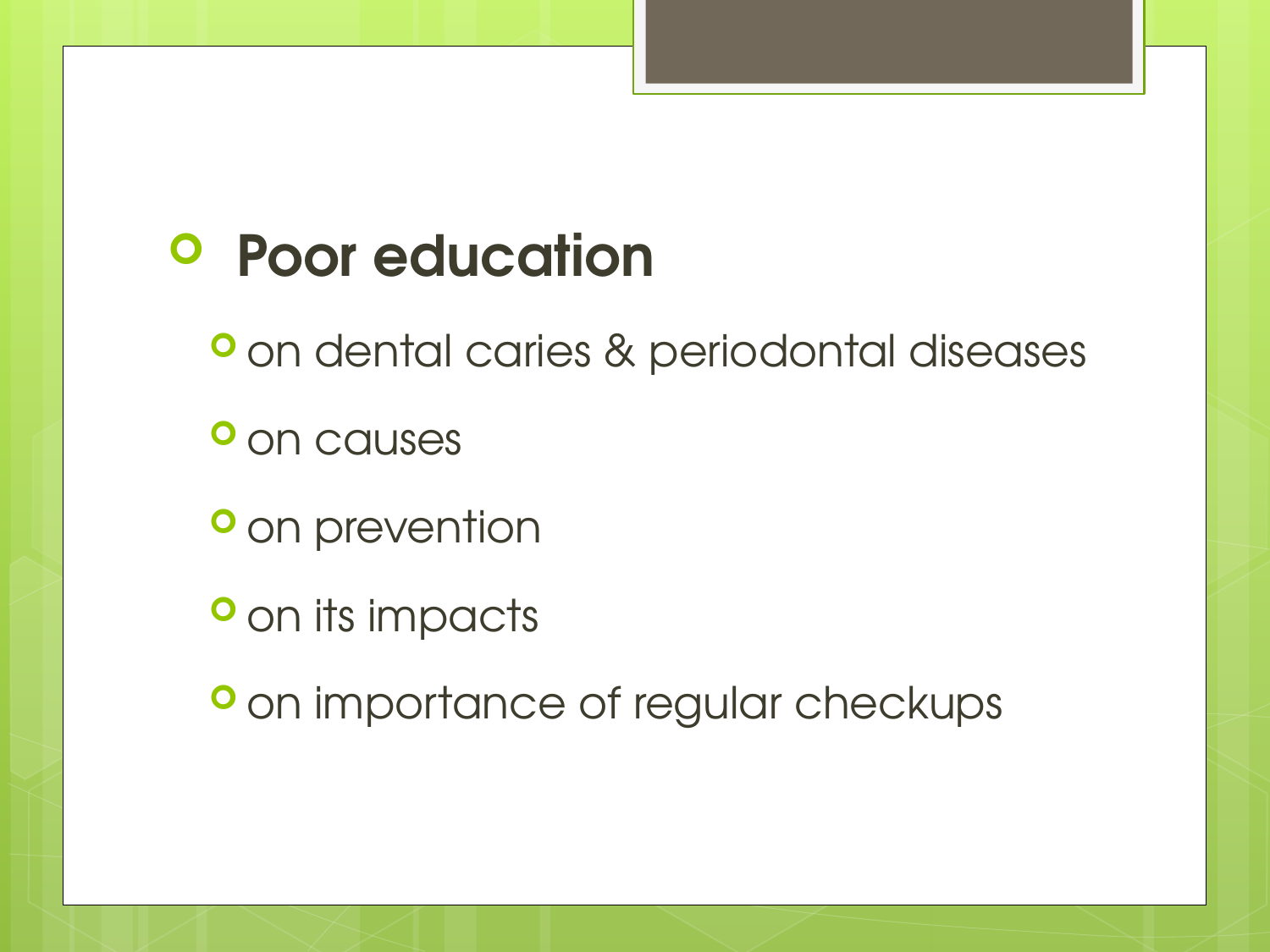

Poor education
on dental caries & periodontal diseases
on causes
on prevention
on its impacts
on importance of regular checkups